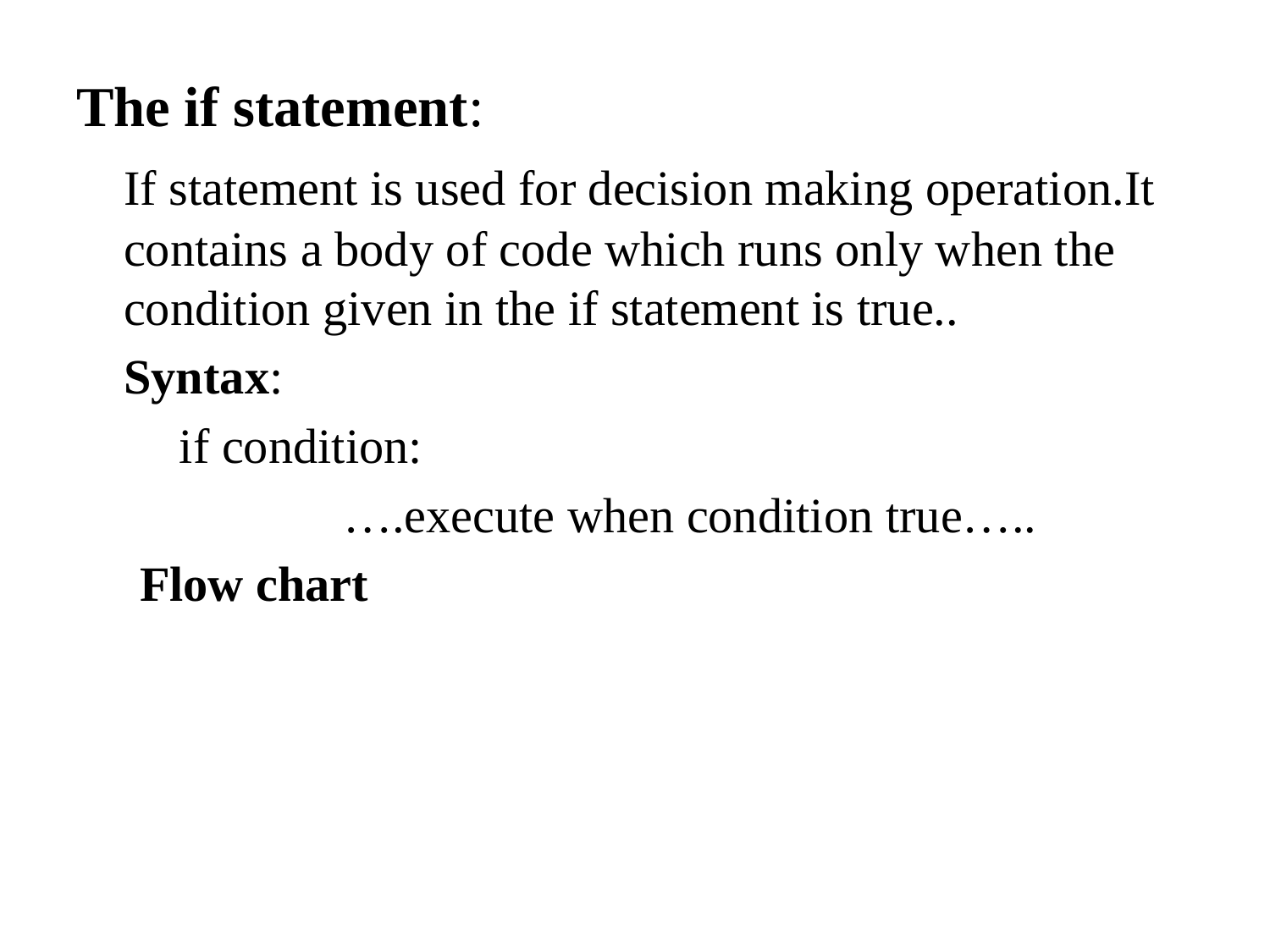

The if statement:
	If statement is used for decision making operation.It contains a body of code which runs only when the condition given in the if statement is true..
	Syntax:
	if condition:
		   ….execute when condition true…..
Flow chart